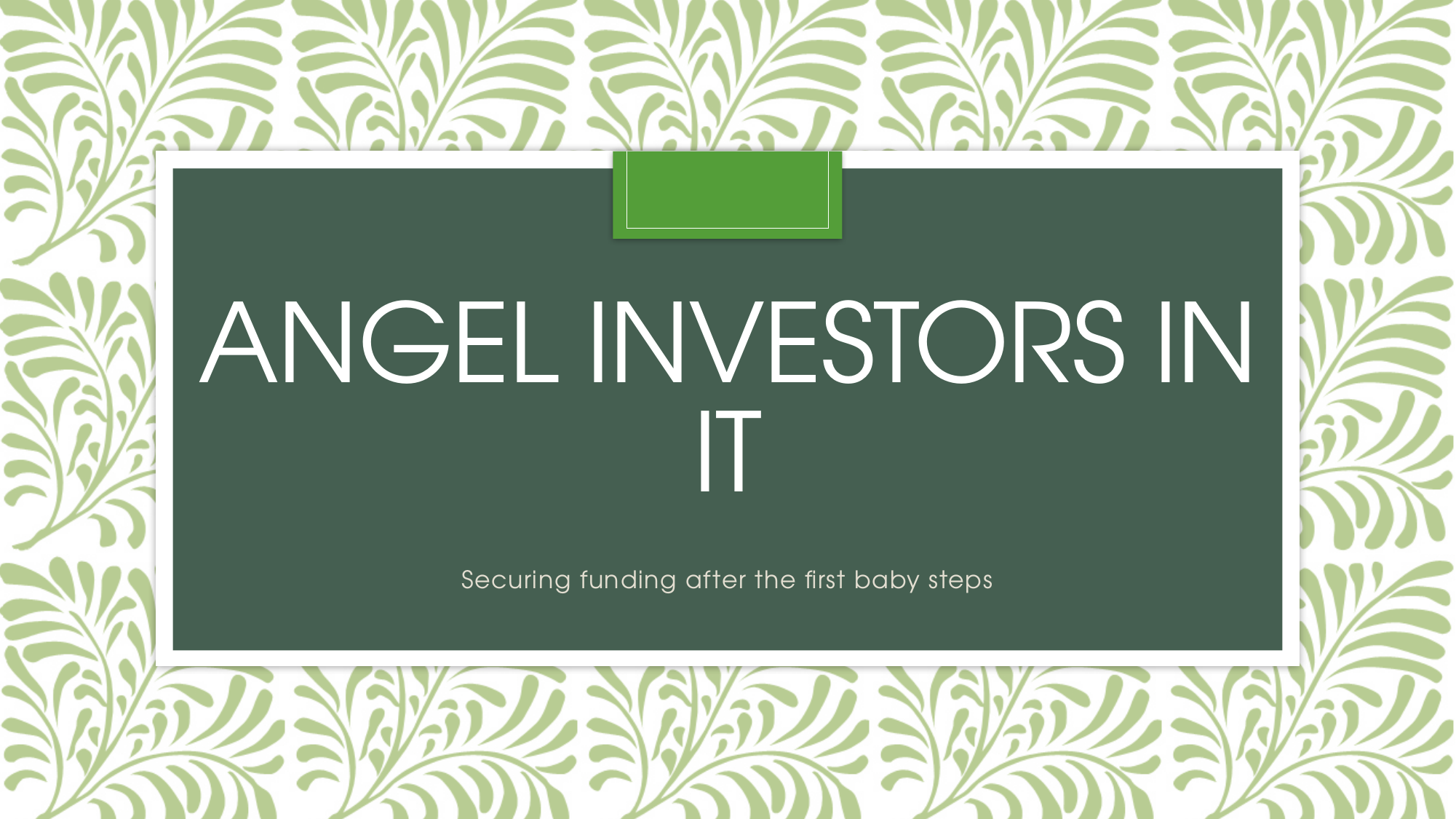

# Angel investors in it
Securing funding after the first baby steps